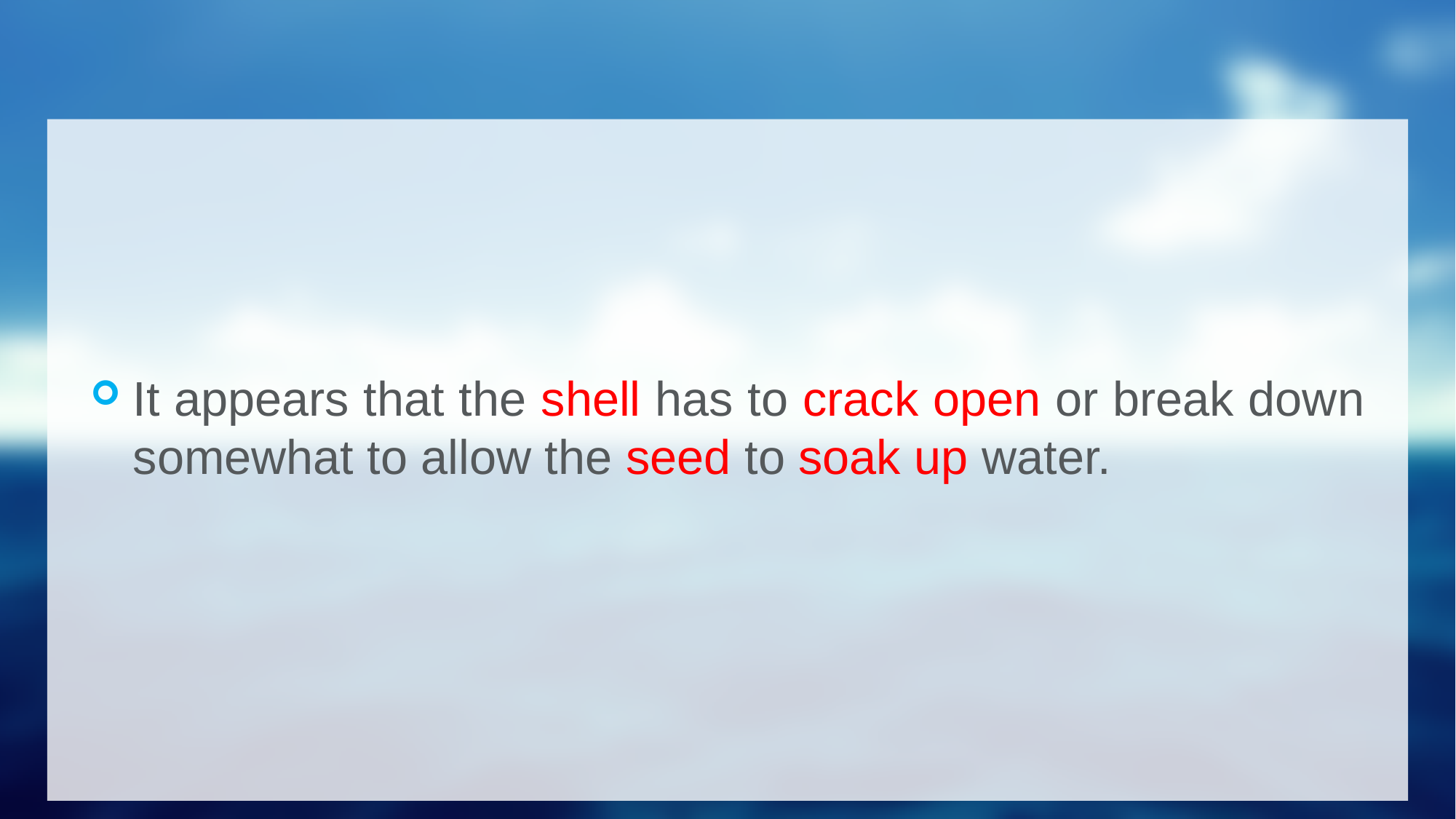

#
It appears that the shell has to crack open or break down somewhat to allow the seed to soak up water.